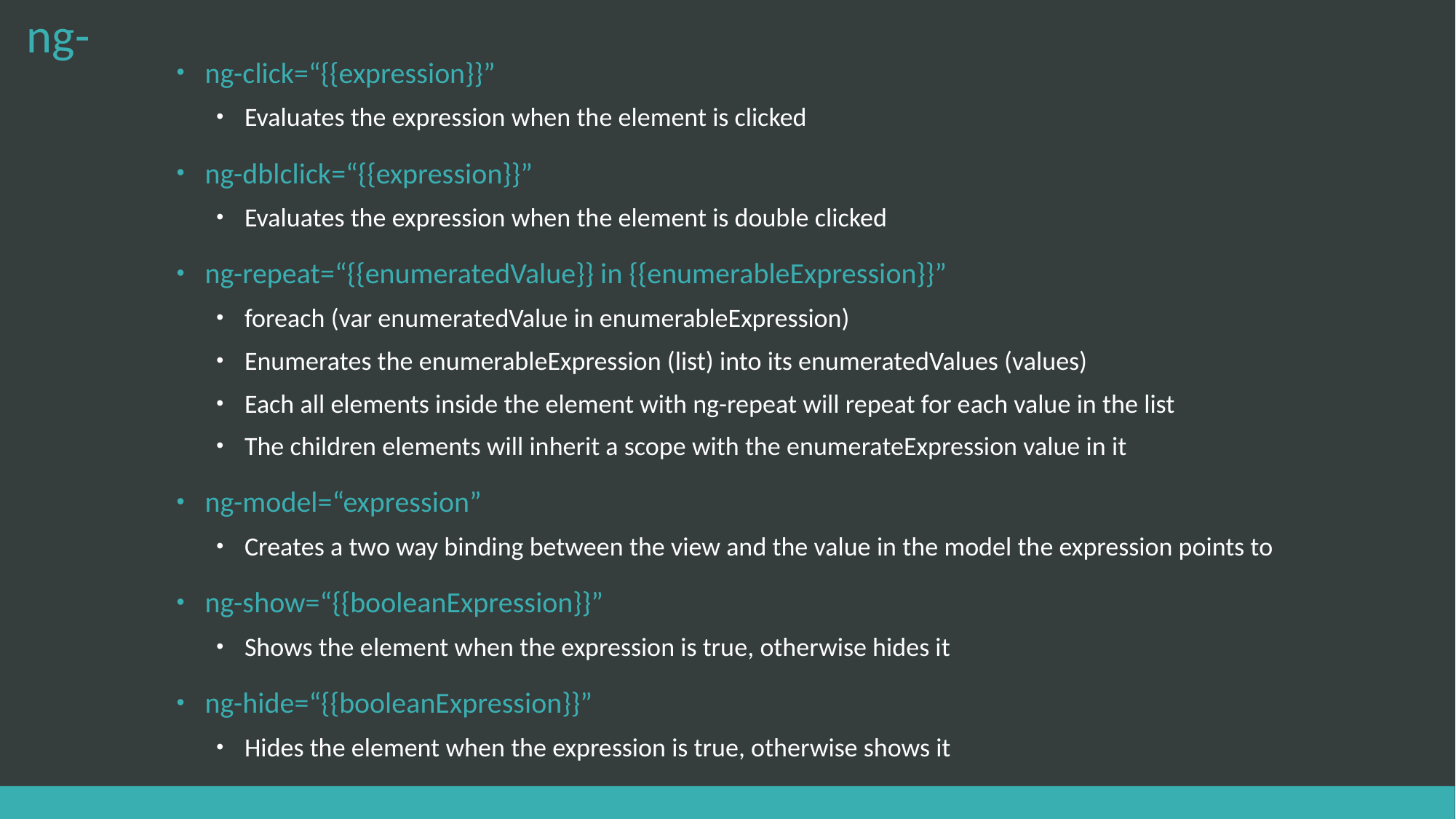

ng-
ng-click=“{{expression}}”
Evaluates the expression when the element is clicked
ng-dblclick=“{{expression}}”
Evaluates the expression when the element is double clicked
ng-repeat=“{{enumeratedValue}} in {{enumerableExpression}}”
foreach (var enumeratedValue in enumerableExpression)
Enumerates the enumerableExpression (list) into its enumeratedValues (values)
Each all elements inside the element with ng-repeat will repeat for each value in the list
The children elements will inherit a scope with the enumerateExpression value in it
ng-model=“expression”
Creates a two way binding between the view and the value in the model the expression points to
ng-show=“{{booleanExpression}}”
Shows the element when the expression is true, otherwise hides it
ng-hide=“{{booleanExpression}}”
Hides the element when the expression is true, otherwise shows it